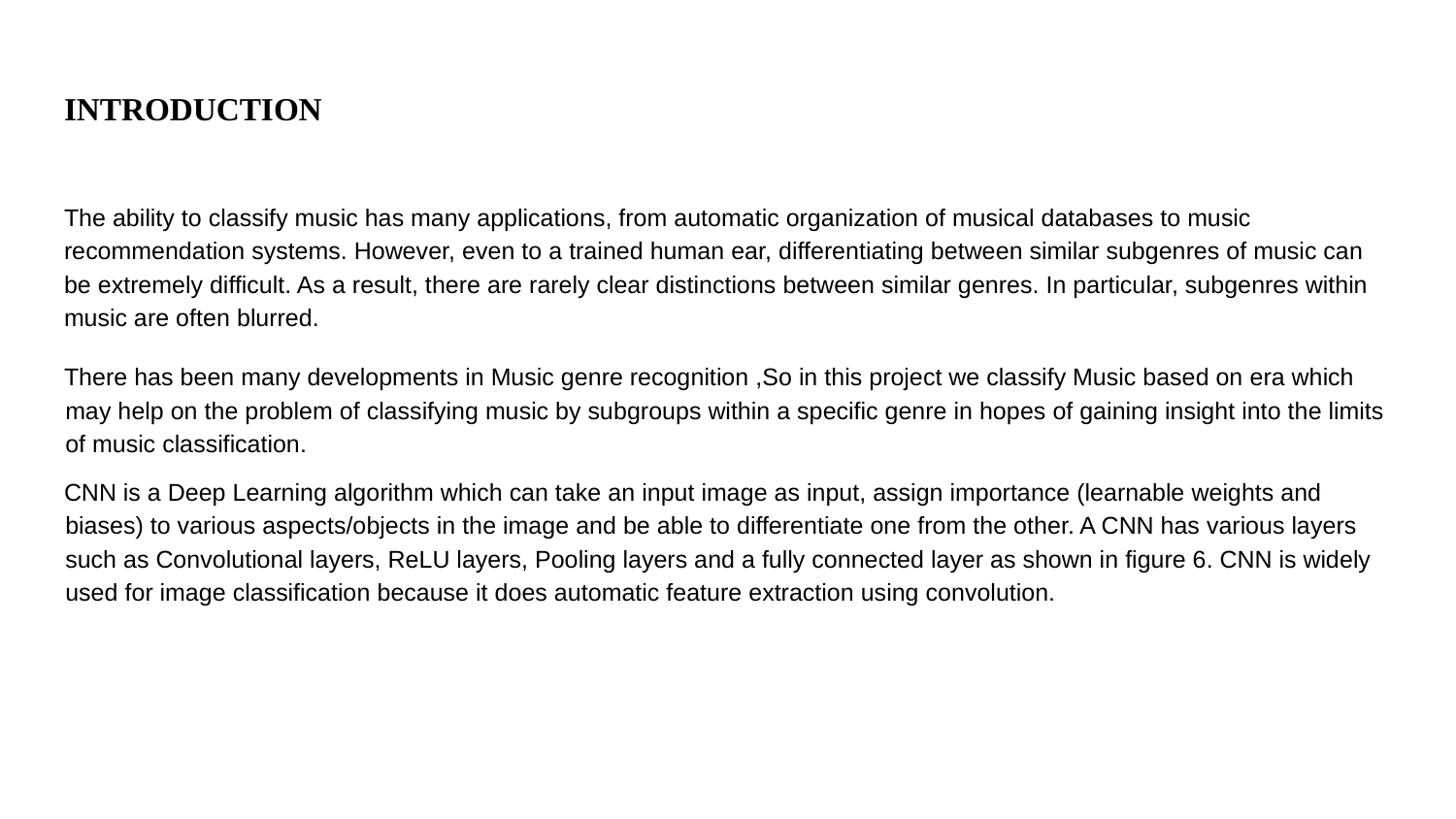

# INTRODUCTION
The ability to classify music has many applications, from automatic organization of musical databases to music recommendation systems. However, even to a trained human ear, differentiating between similar subgenres of music can be extremely difficult. As a result, there are rarely clear distinctions between similar genres. In particular, subgenres within music are often blurred.
There has been many developments in Music genre recognition ,So in this project we classify Music based on era which may help on the problem of classifying music by subgroups within a specific genre in hopes of gaining insight into the limits of music classification.
CNN is a Deep Learning algorithm which can take an input image as input, assign importance (learnable weights and biases) to various aspects/objects in the image and be able to differentiate one from the other. A CNN has various layers such as Convolutional layers, ReLU layers, Pooling layers and a fully connected layer as shown in figure 6. CNN is widely used for image classification because it does automatic feature extraction using convolution.